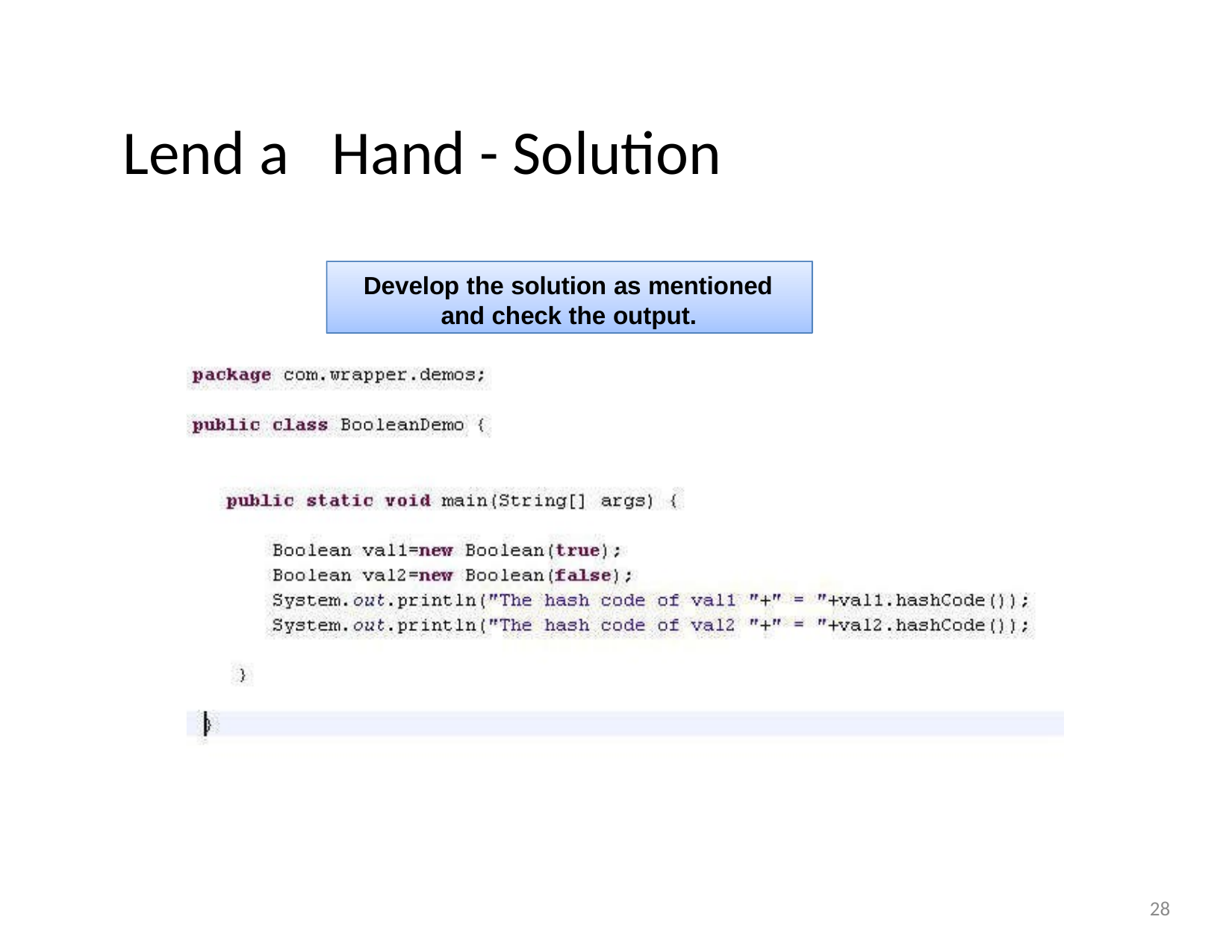

Lend a	Hand - Solution

Develop the solution as mentioned and check the output.

28